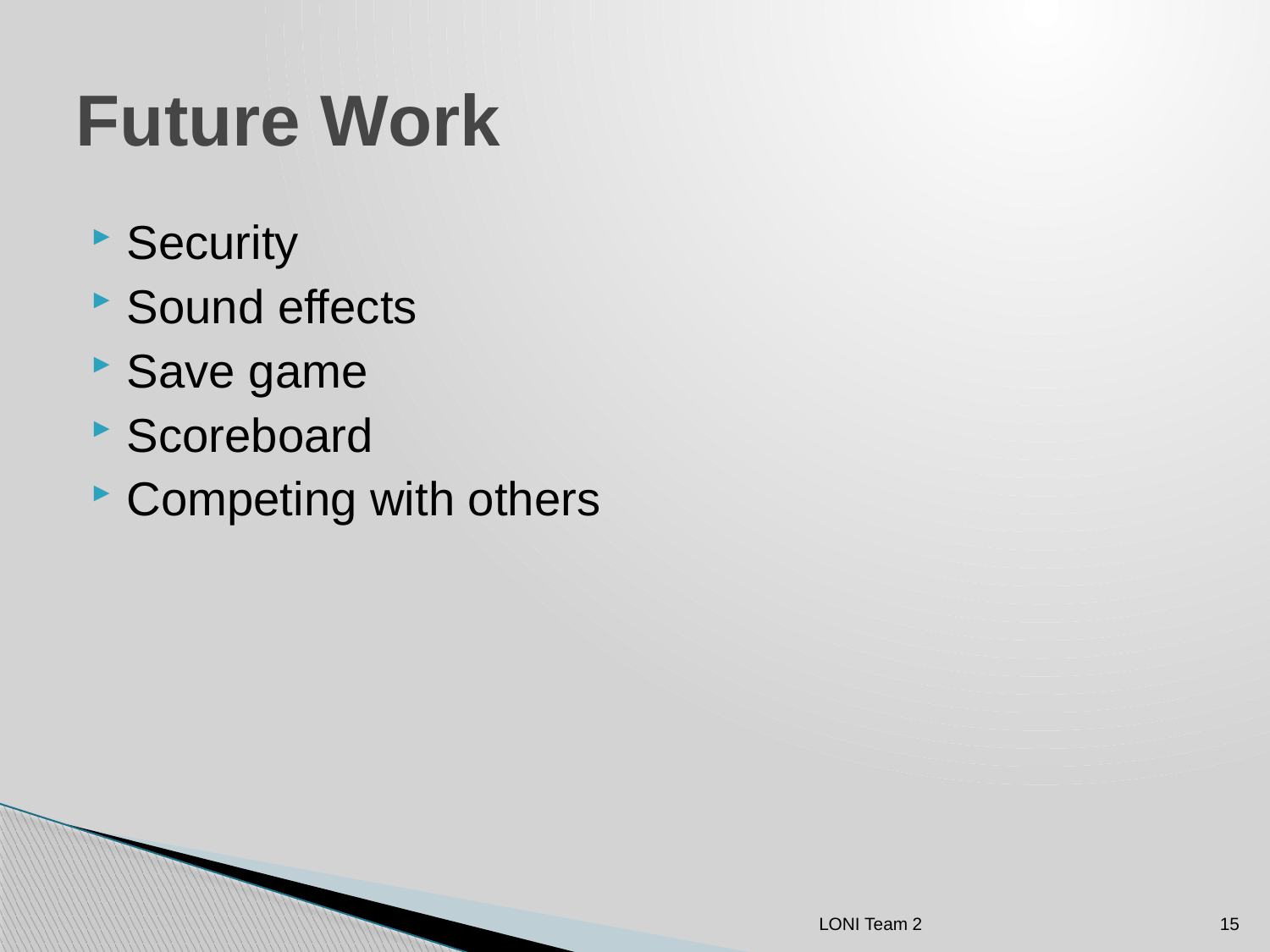

# Future Work
Security
Sound effects
Save game
Scoreboard
Competing with others

LONI Team 2
15